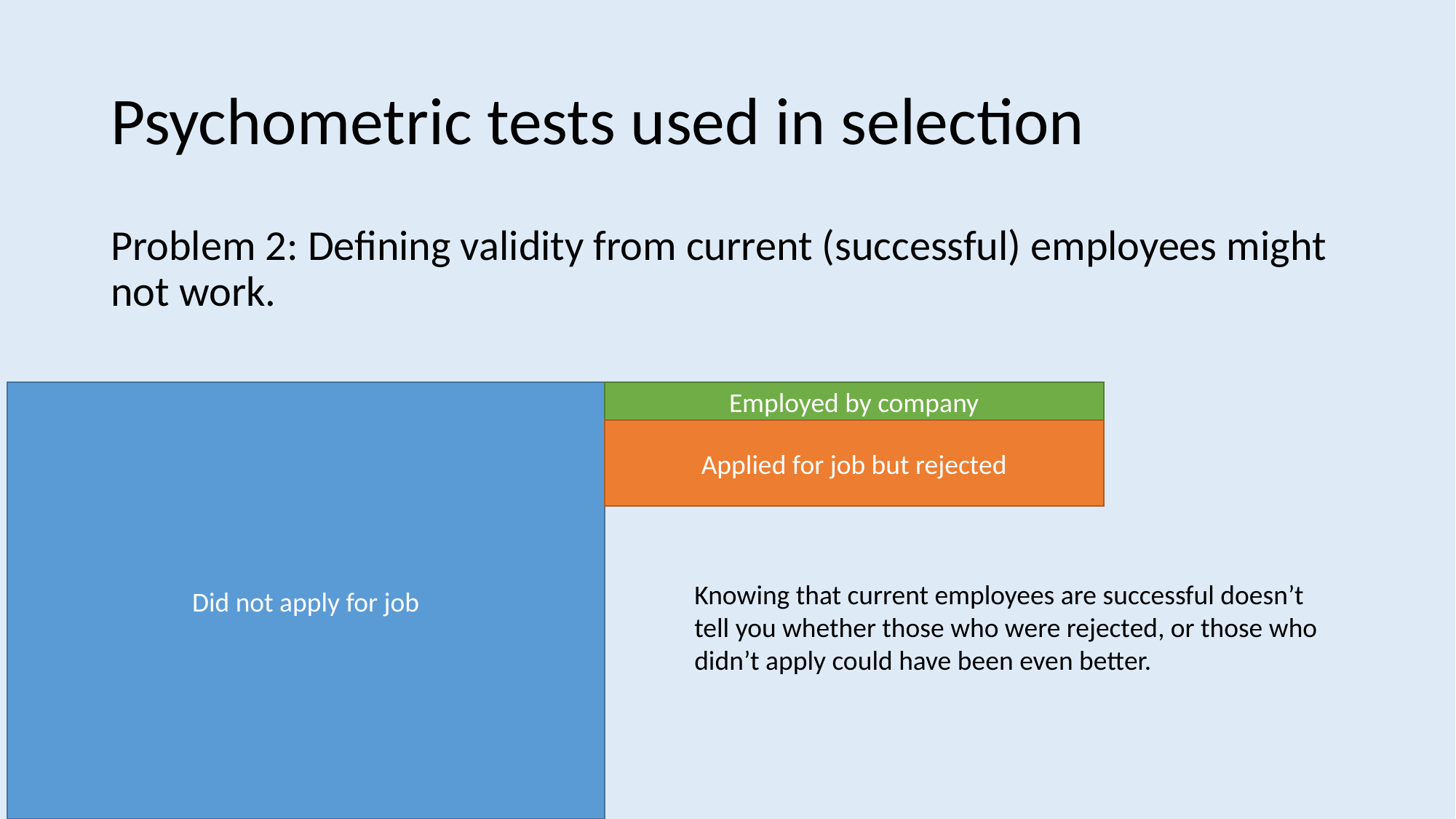

# Psychometric tests used in selection
Problem 2: Defining validity from current (successful) employees might not work.

Did not apply for job
Employed by company
Applied for job but rejected
Knowing that current employees are successful doesn’t tell you whether those who were rejected, or those who didn’t apply could have been even better.